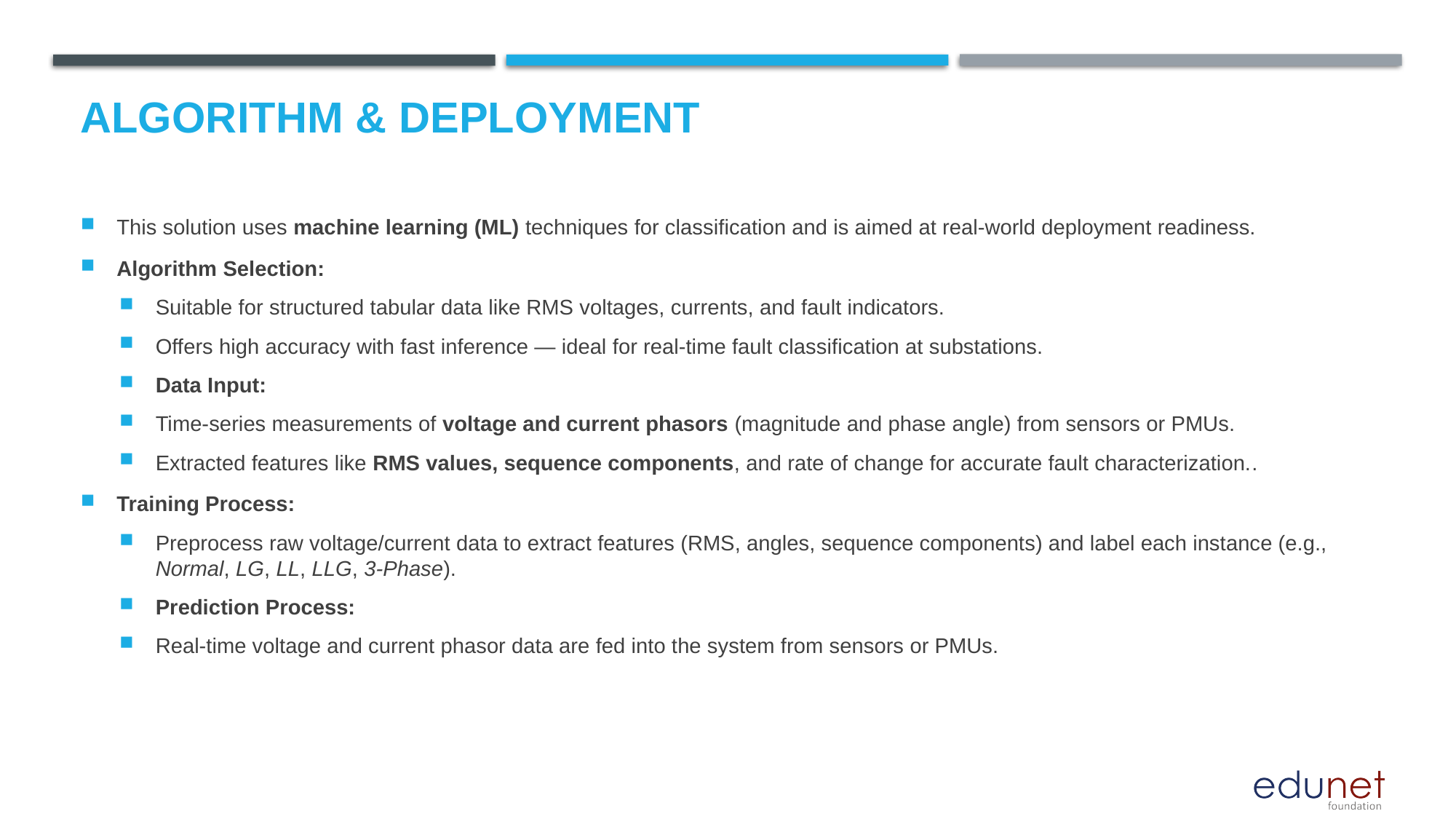

# Algorithm & Deployment
This solution uses machine learning (ML) techniques for classification and is aimed at real-world deployment readiness.
Algorithm Selection:
Suitable for structured tabular data like RMS voltages, currents, and fault indicators.
Offers high accuracy with fast inference — ideal for real-time fault classification at substations.
Data Input:
Time-series measurements of voltage and current phasors (magnitude and phase angle) from sensors or PMUs.
Extracted features like RMS values, sequence components, and rate of change for accurate fault characterization..
Training Process:
Preprocess raw voltage/current data to extract features (RMS, angles, sequence components) and label each instance (e.g., Normal, LG, LL, LLG, 3-Phase).
Prediction Process:
Real-time voltage and current phasor data are fed into the system from sensors or PMUs.